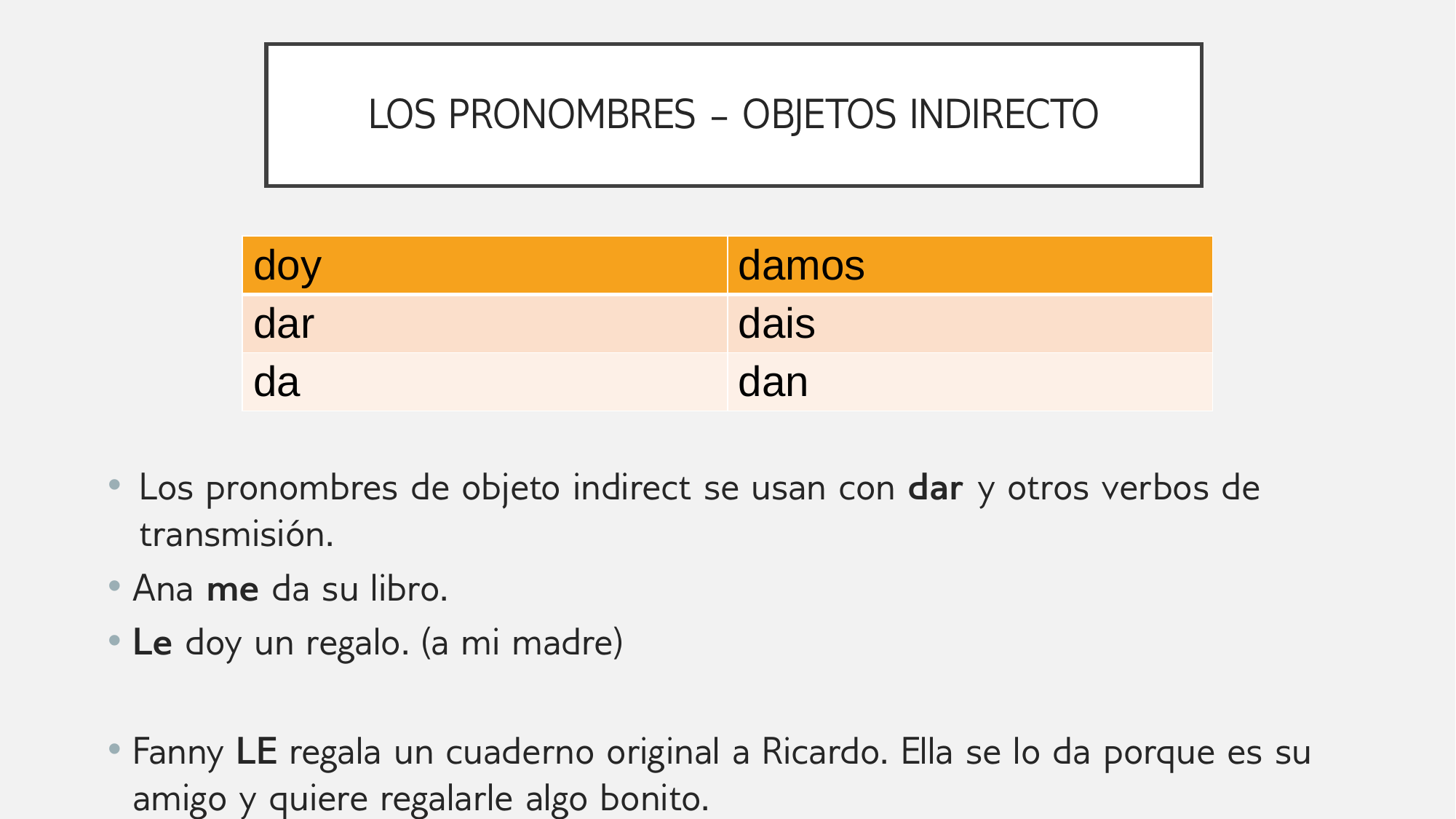

# LOS PRONOMBRES – OBJETOS INDIRECTO
| doy | damos |
| --- | --- |
| dar | dais |
| da | dan |
Los pronombres de objeto indirect se usan con dar y otros verbos de transmisión.
Ana me da su libro.
Le doy un regalo. (a mi madre)

Fanny LE regala un cuaderno original a Ricardo. Ella se lo da porque es su amigo y quiere regalarle algo bonito.